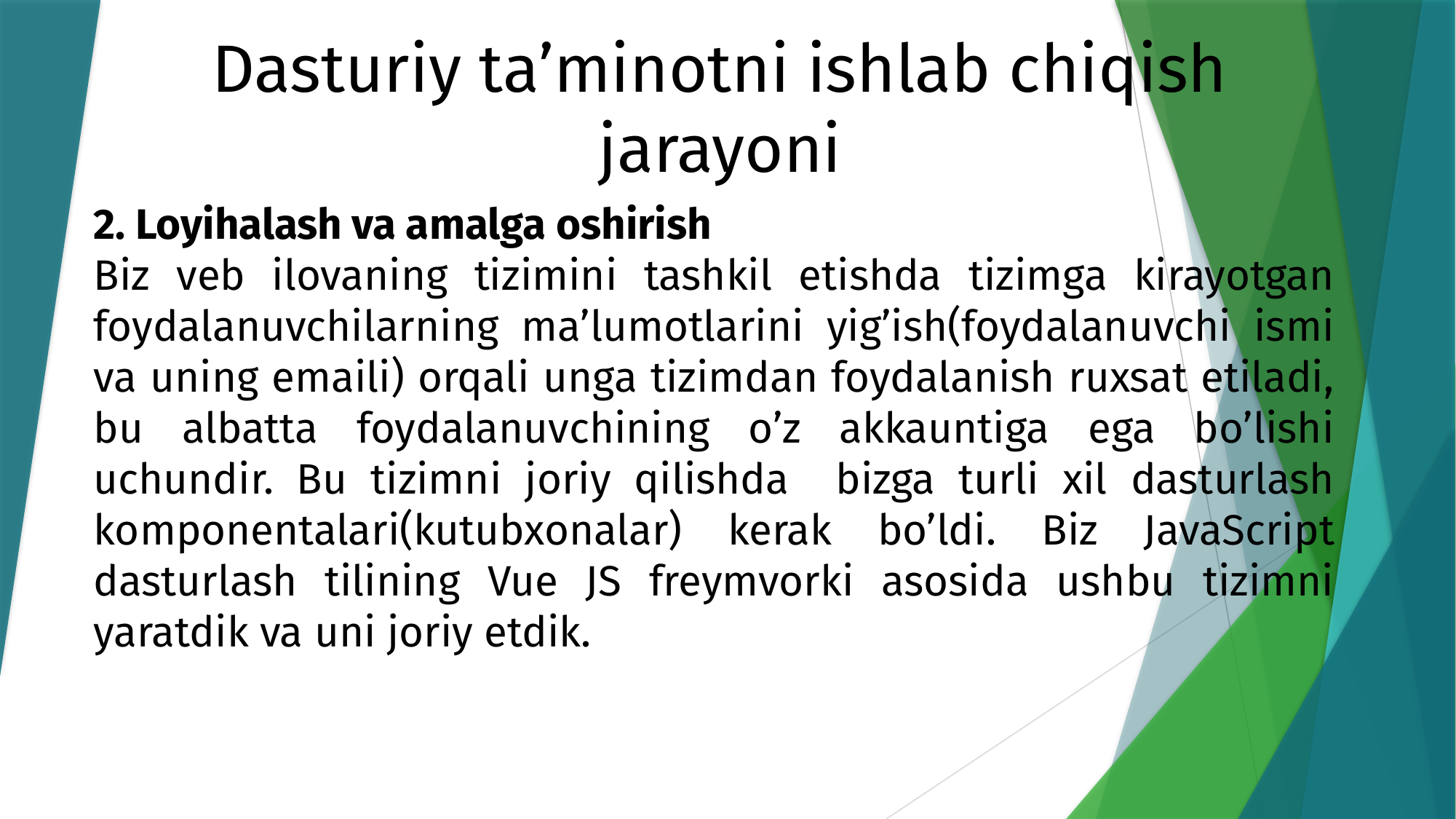

Dasturiy ta’minotni ishlab chiqish jarayoni
2. Loyihalash va amalga oshirish
Biz veb ilovaning tizimini tashkil etishda tizimga kirayotgan foydalanuvchilarning ma’lumotlarini yig’ish(foydalanuvchi ismi va uning emaili) orqali unga tizimdan foydalanish ruxsat etiladi, bu albatta foydalanuvchining o’z akkauntiga ega bo’lishi uchundir. Bu tizimni joriy qilishda  bizga turli xil dasturlash komponentalari(kutubxonalar) kerak bo’ldi. Biz JavaScript dasturlash tilining Vue JS freymvorki asosida ushbu tizimni yaratdik va uni joriy etdik.